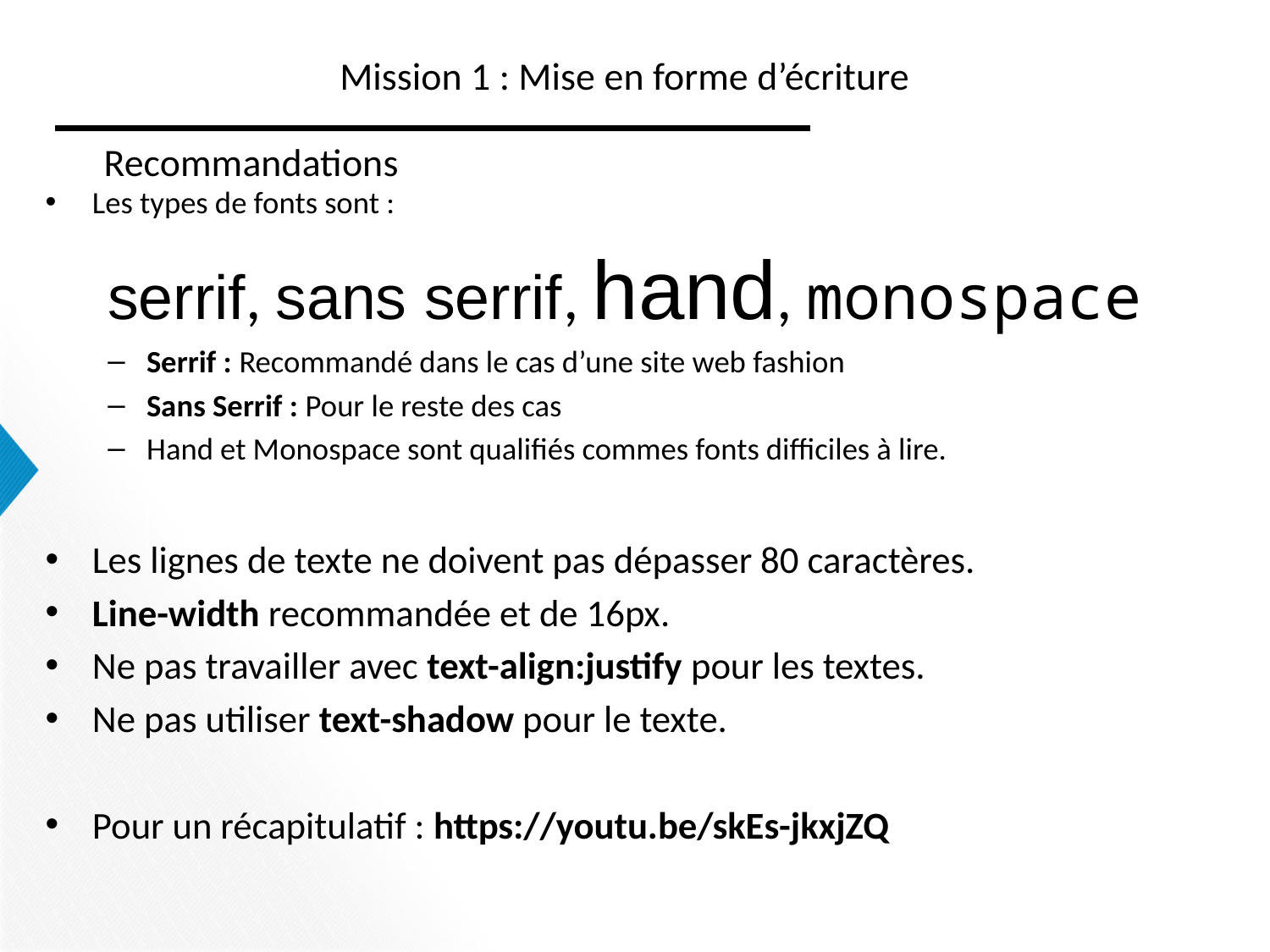

# Mission 1 : Mise en forme d’écriture
Recommandations
Les types de fonts sont :
	serrif, sans serrif, hand, monospace
Serrif : Recommandé dans le cas d’une site web fashion
Sans Serrif : Pour le reste des cas
Hand et Monospace sont qualifiés commes fonts difficiles à lire.

Les lignes de texte ne doivent pas dépasser 80 caractères.
Line-width recommandée et de 16px.
Ne pas travailler avec text-align:justify pour les textes.
Ne pas utiliser text-shadow pour le texte.

Pour un récapitulatif : https://youtu.be/skEs-jkxjZQ